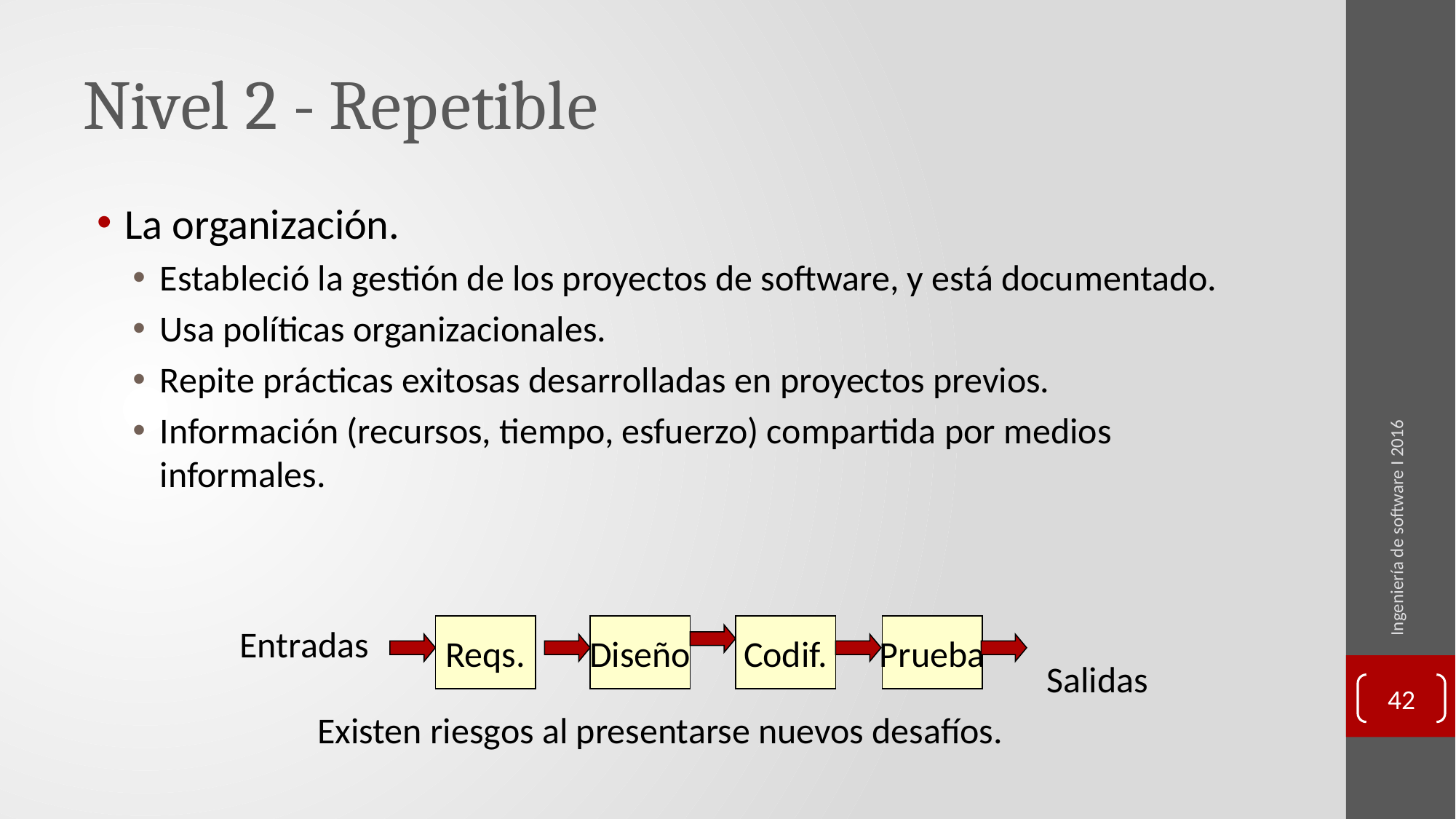

# Nivel 2 - Repetible
La organización.
Estableció la gestión de los proyectos de software, y está documentado.
Usa políticas organizacionales.
Repite prácticas exitosas desarrolladas en proyectos previos.
Información (recursos, tiempo, esfuerzo) compartida por medios informales.

Ingeniería de software I 2016
Entradas
Reqs.
Diseño
Codif.
Prueba

Salidas
42
Existen riesgos al presentarse nuevos desafíos.